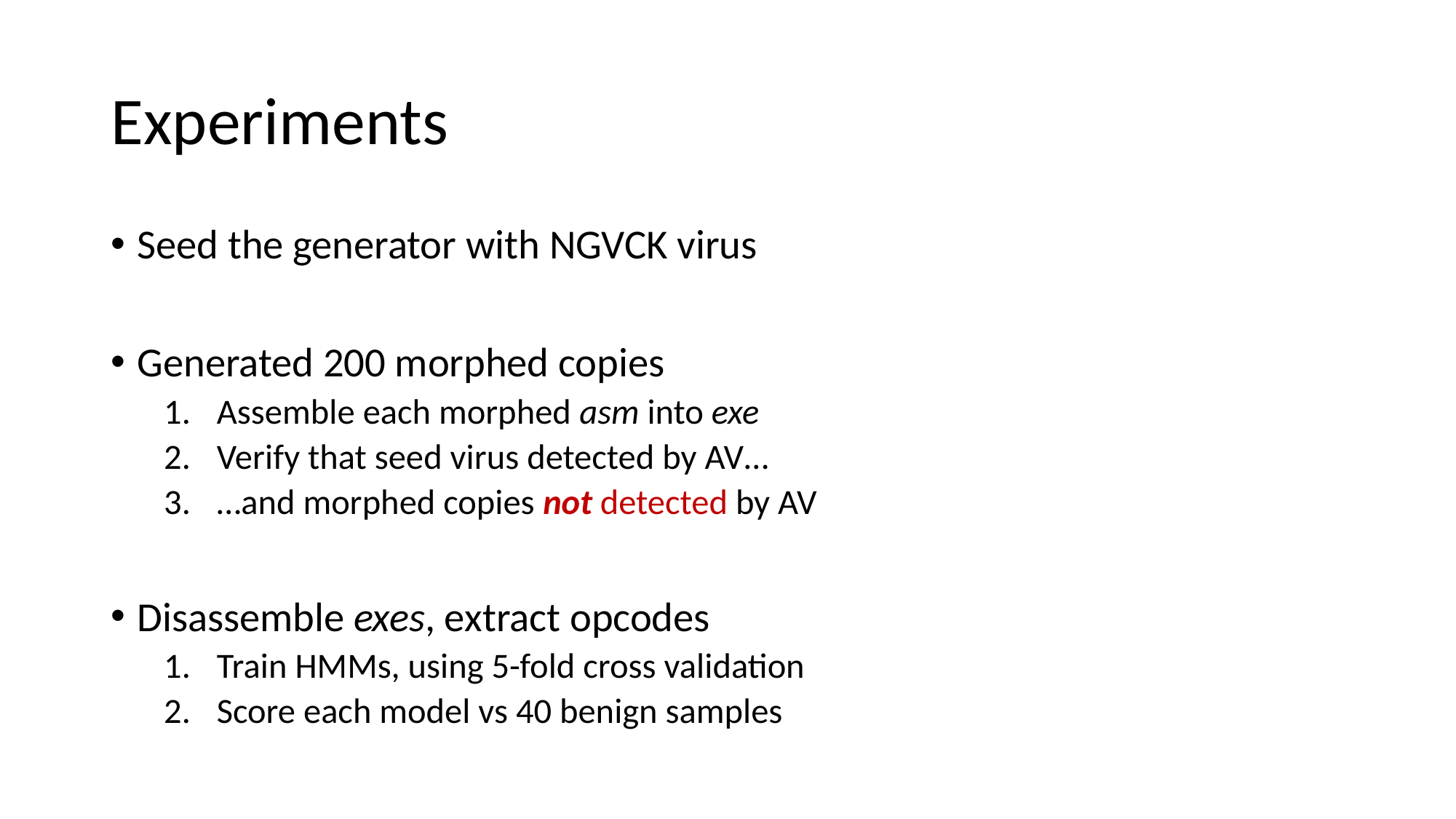

# Experiments
Seed the generator with NGVCK virus

Generated 200 morphed copies
Assemble each morphed asm into exe
Verify that seed virus detected by AV…
…and morphed copies not detected by AV

Disassemble exes, extract opcodes
Train HMMs, using 5-fold cross validation
Score each model vs 40 benign samples